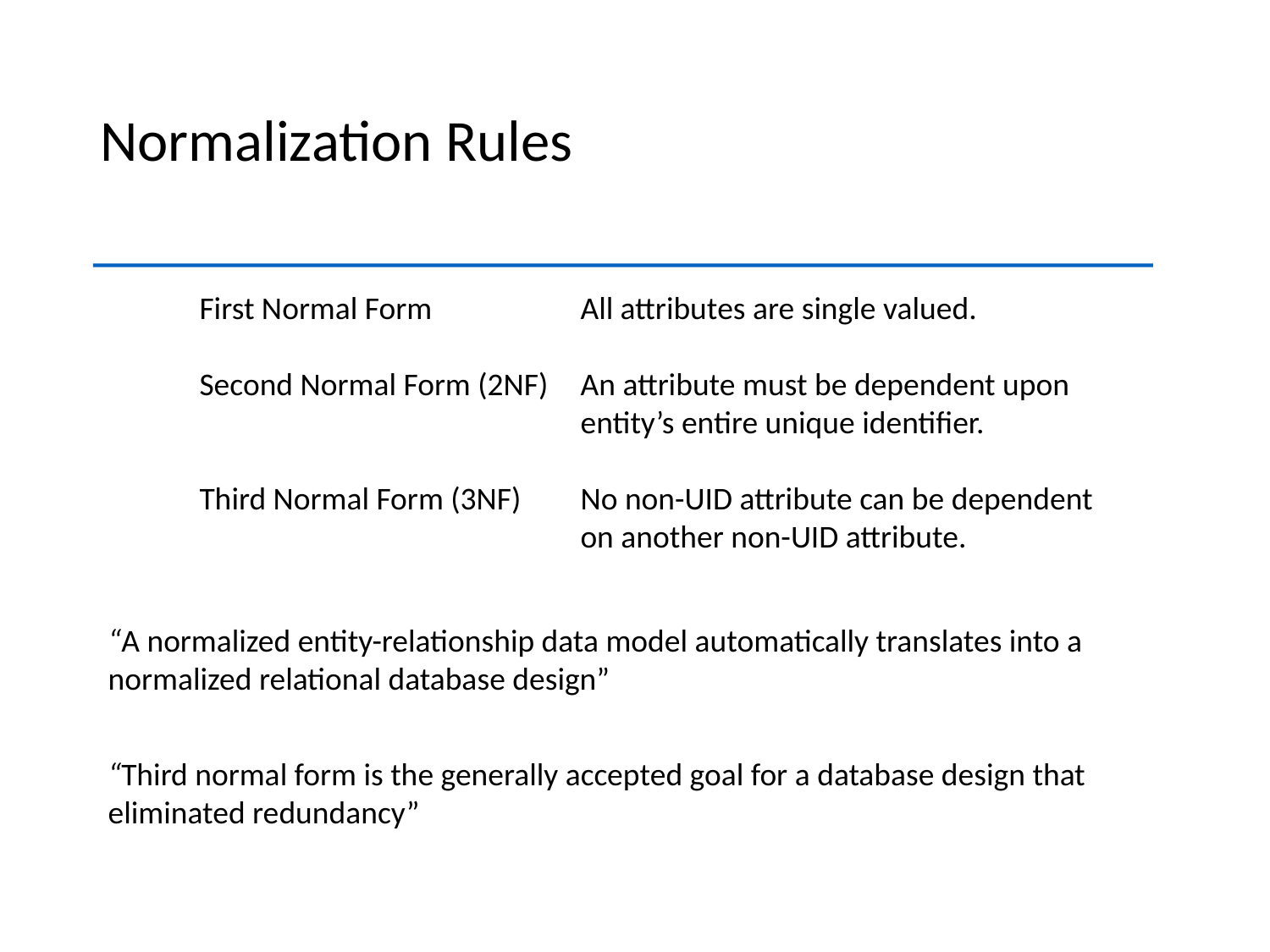

# Normalization Rules
Normal Form Rule																Description

First Normal Form  		All attributes are single valued.

Second Normal Form (2NF)	An attribute must be dependent upon
			entity’s entire unique identifier.

Third Normal Form (3NF)	No non-UID attribute can be dependent
			on another non-UID attribute.
“A normalized entity-relationship data model automatically translates into a normalized relational database design”
“Third normal form is the generally accepted goal for a database design that eliminated redundancy”